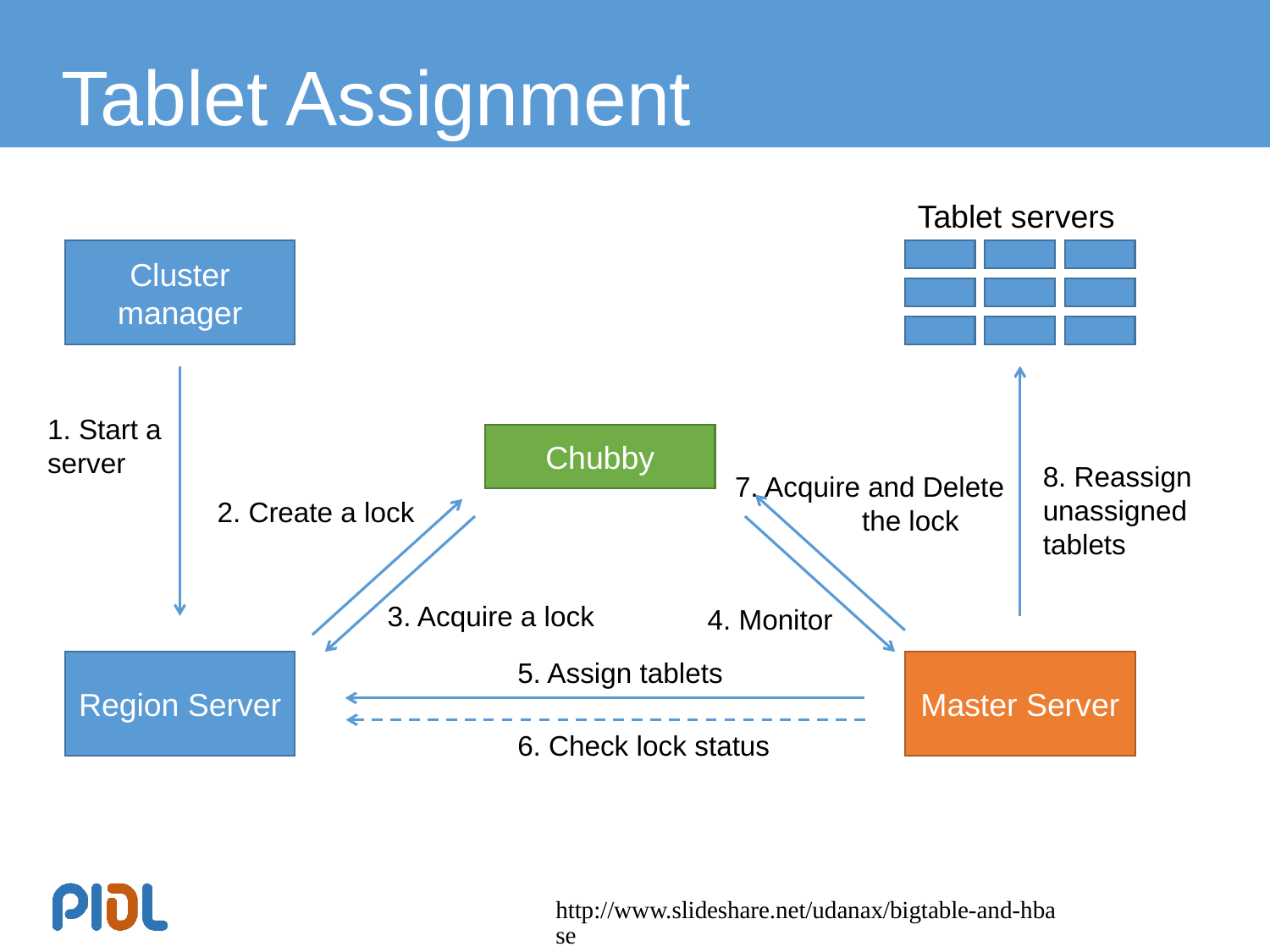

# Tablet Assignment
Tablet servers
Cluster manager

1. Start a server
Chubby
8. Reassign
unassigned
tablets
7. Acquire and Delete
	the lock
2. Create a lock
3. Acquire a lock
4. Monitor
5. Assign tablets
Region Server
Master Server
6. Check lock status
http://www.slideshare.net/udanax/bigtable-and-hbase